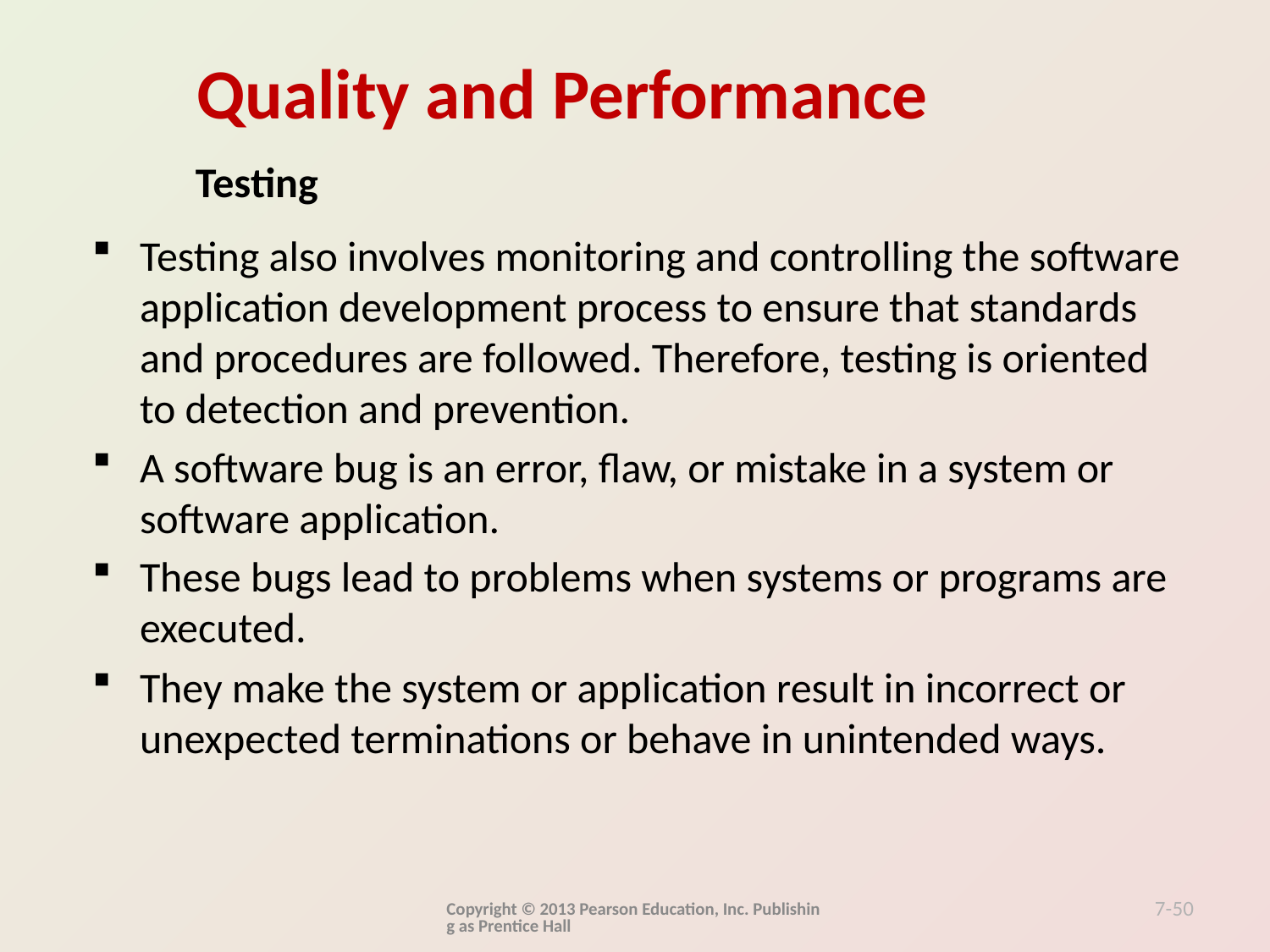

Testing
Testing also involves monitoring and controlling the software application development process to ensure that standards and procedures are followed. Therefore, testing is oriented to detection and prevention.
A software bug is an error, flaw, or mistake in a system or software application.
These bugs lead to problems when systems or programs are executed.
They make the system or application result in incorrect or unexpected terminations or behave in unintended ways.
Copyright © 2013 Pearson Education, Inc. Publishing as Prentice Hall
7-50